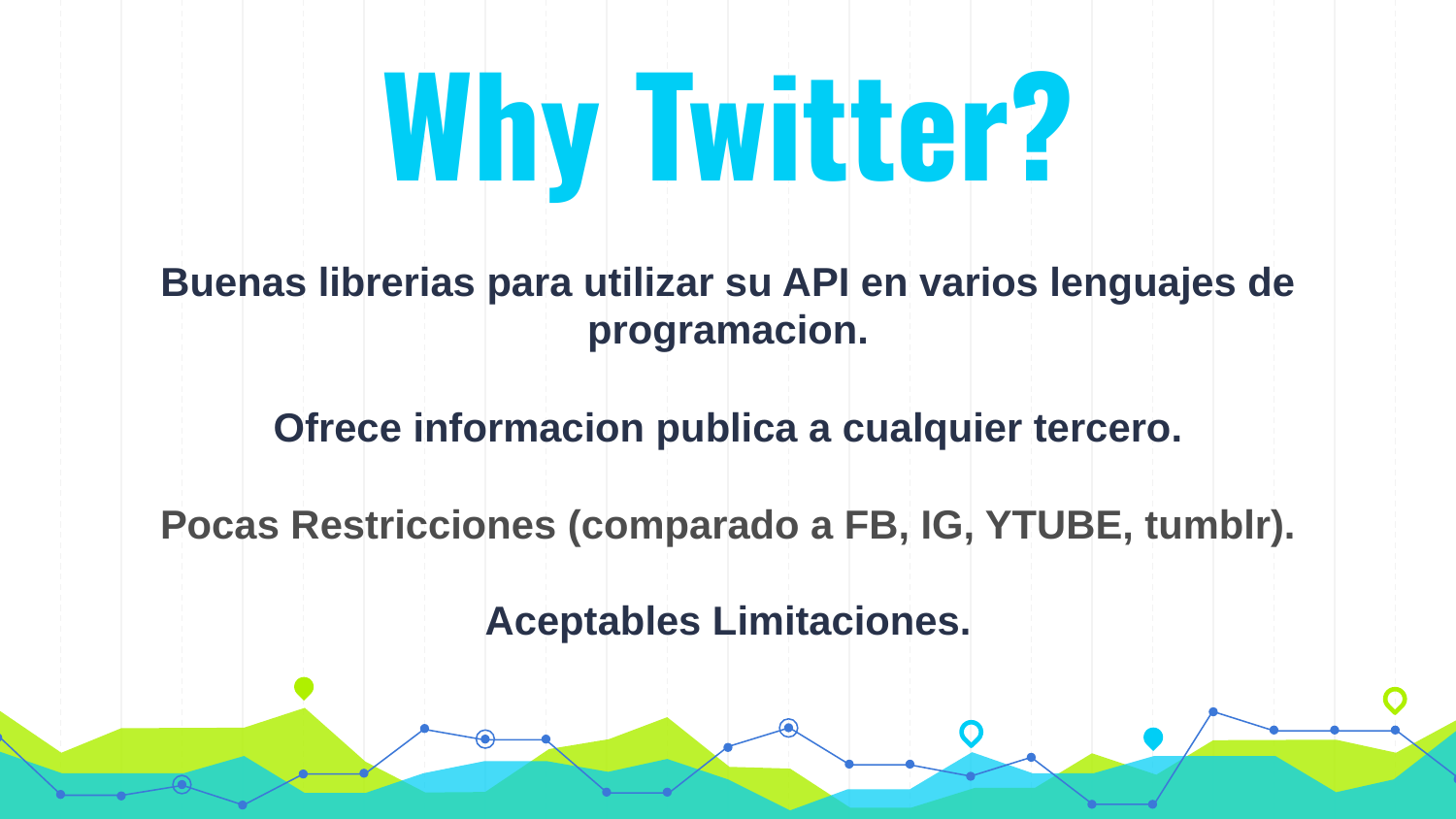

Why Twitter?
Buenas librerias para utilizar su API en varios lenguajes de programacion.

Ofrece informacion publica a cualquier tercero.

Pocas Restricciones (comparado a FB, IG, YTUBE, tumblr).

Aceptables Limitaciones.